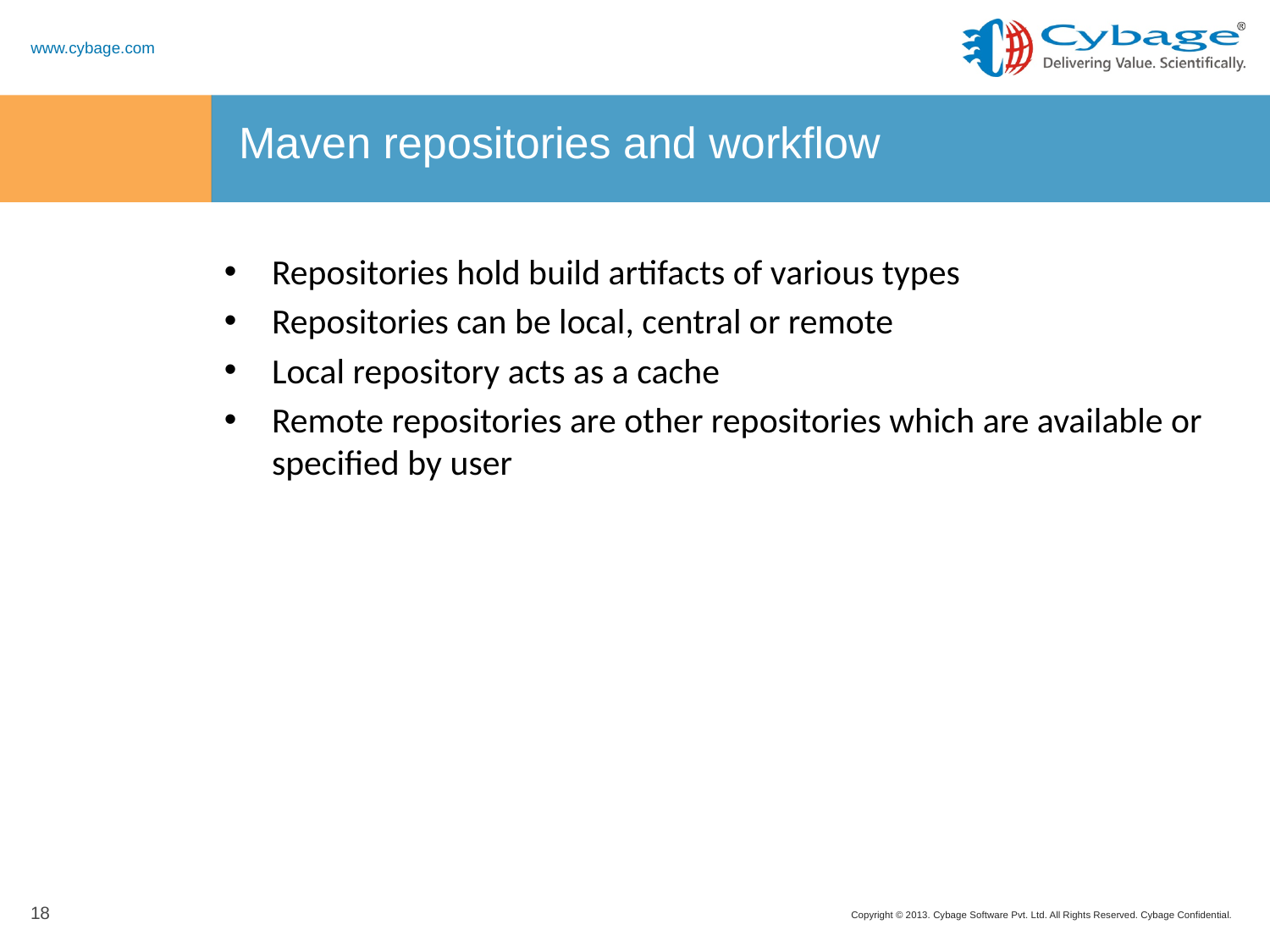

# Maven repositories and workflow
Repositories hold build artifacts of various types
Repositories can be local, central or remote
Local repository acts as a cache
Remote repositories are other repositories which are available or specified by user
18